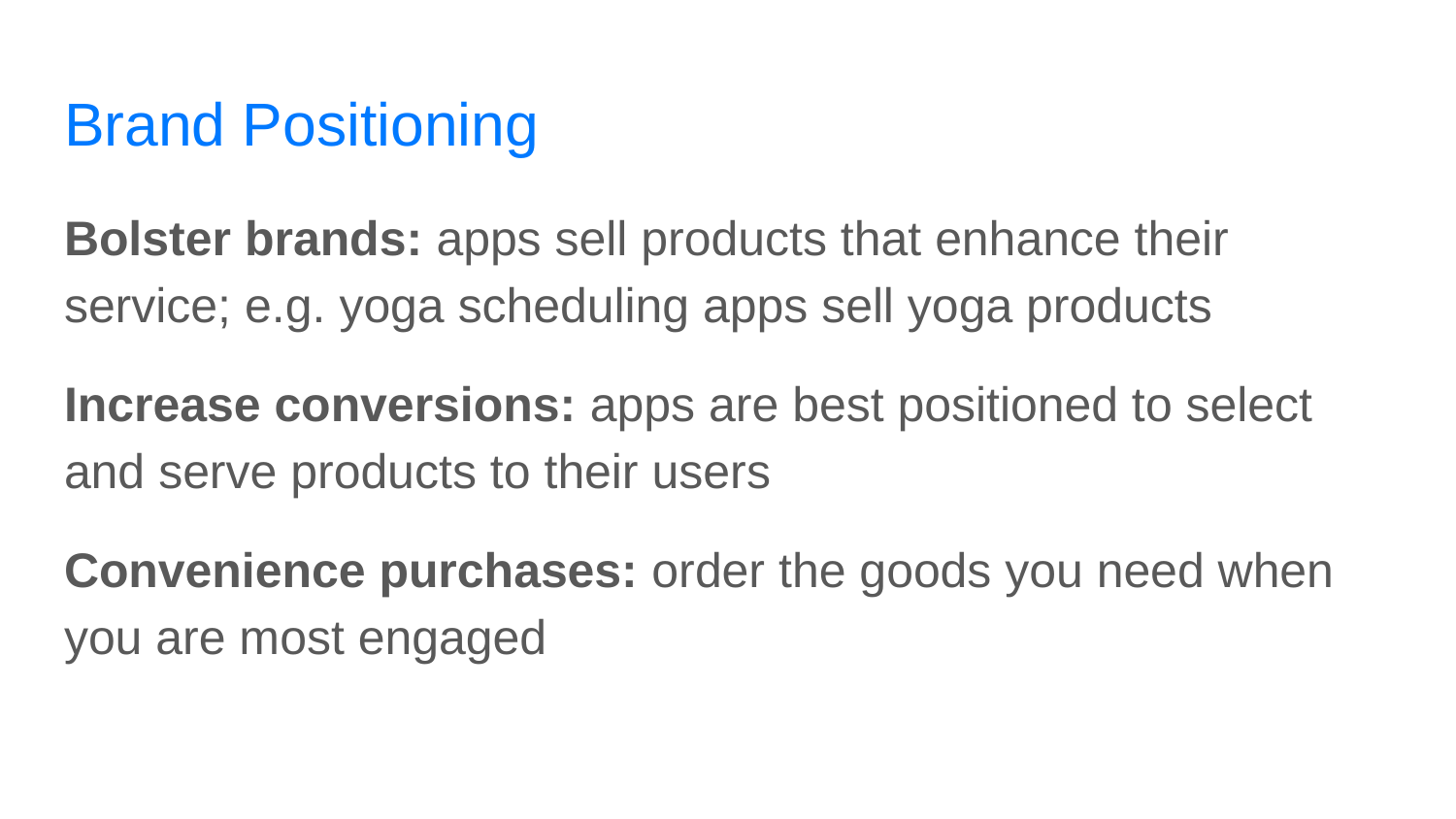

# Brand Positioning
Bolster brands: apps sell products that enhance their service; e.g. yoga scheduling apps sell yoga products
Increase conversions: apps are best positioned to select and serve products to their users
Convenience purchases: order the goods you need when you are most engaged